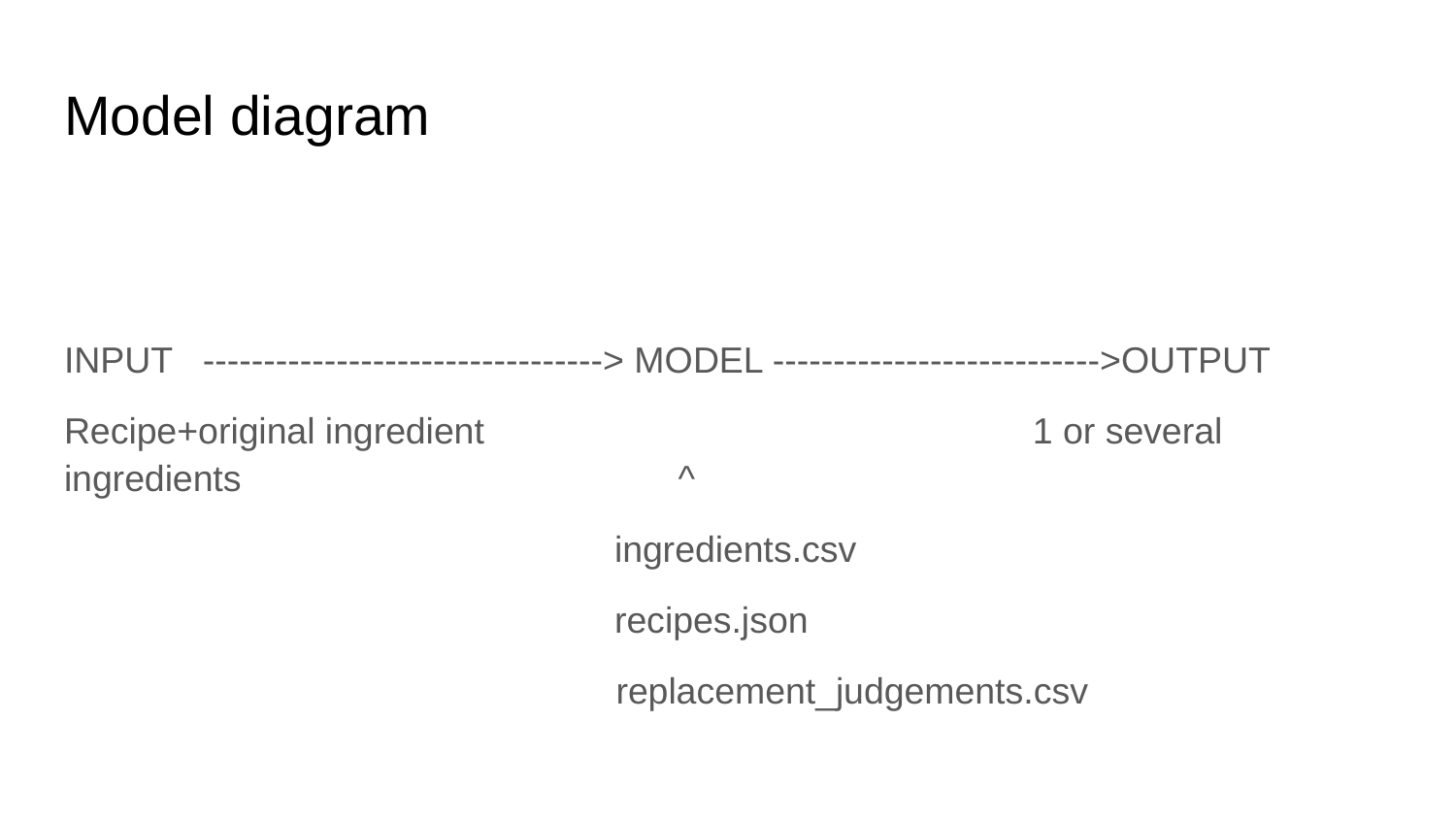

# Model diagram

INPUT   ---------------------------------> MODEL --------------------------->OUTPUT
Recipe+original ingredient                                                      1 or several ingredients                                           ^
                                                      ingredients.csv
                                                      recipes.json
                                               replacement_judgements.csv